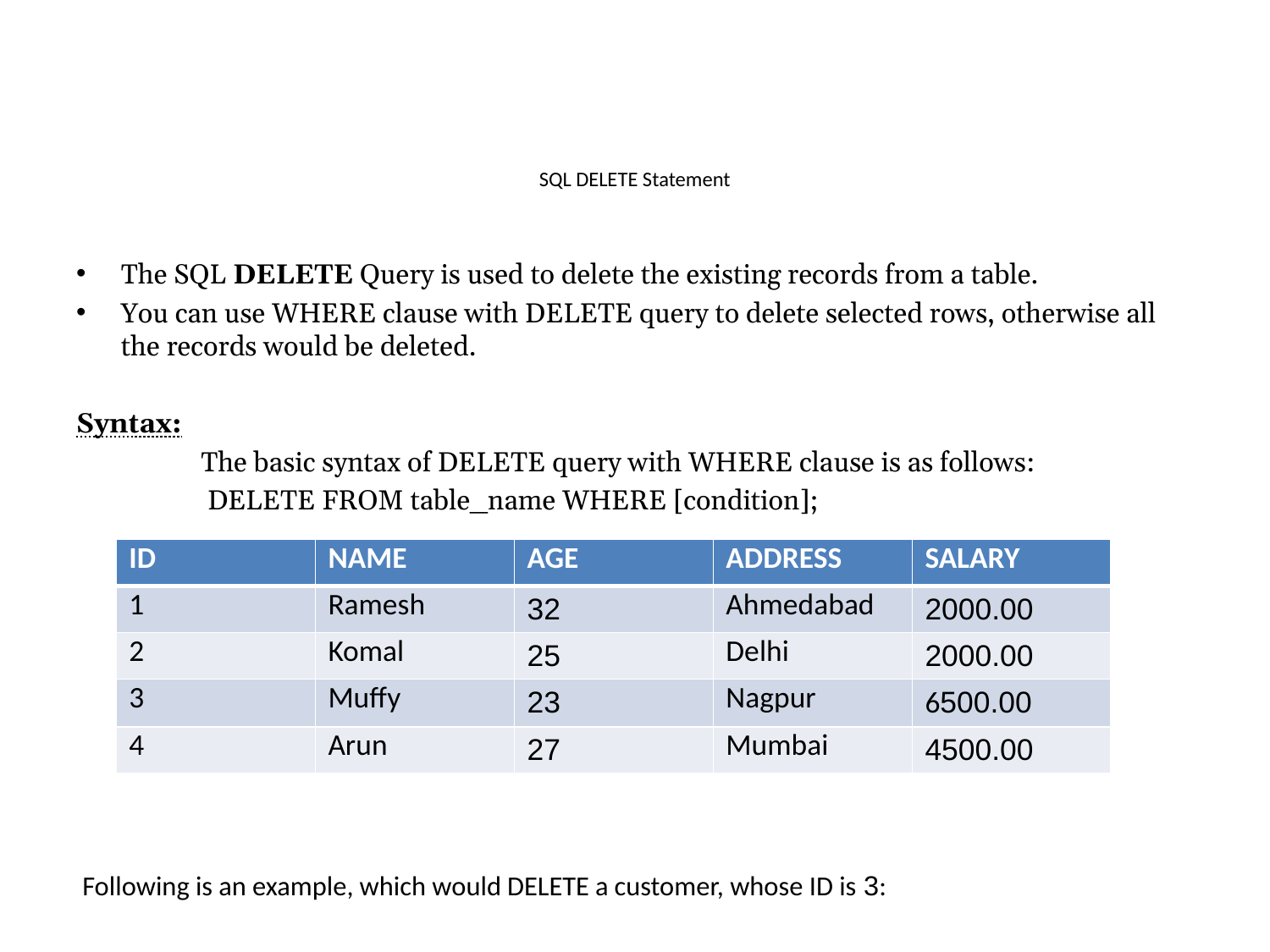

# SQL DELETE Statement

The SQL DELETE Query is used to delete the existing records from a table.
You can use WHERE clause with DELETE query to delete selected rows, otherwise all the records would be deleted.

Syntax:
                   The basic syntax of DELETE query with WHERE clause is as follows:
                    DELETE FROM table_name WHERE [condition];

 Following is an example, which would DELETE a customer, whose ID is 3:

| ID | NAME | AGE | ADDRESS | SALARY |
| --- | --- | --- | --- | --- |
| 1 | Ramesh | 32 | Ahmedabad | 2000.00 |
| 2 | Komal | 25 | Delhi | 2000.00 |
| 3 | Muffy | 23 | Nagpur | 6500.00 |
| 4 | Arun | 27 | Mumbai | 4500.00 |